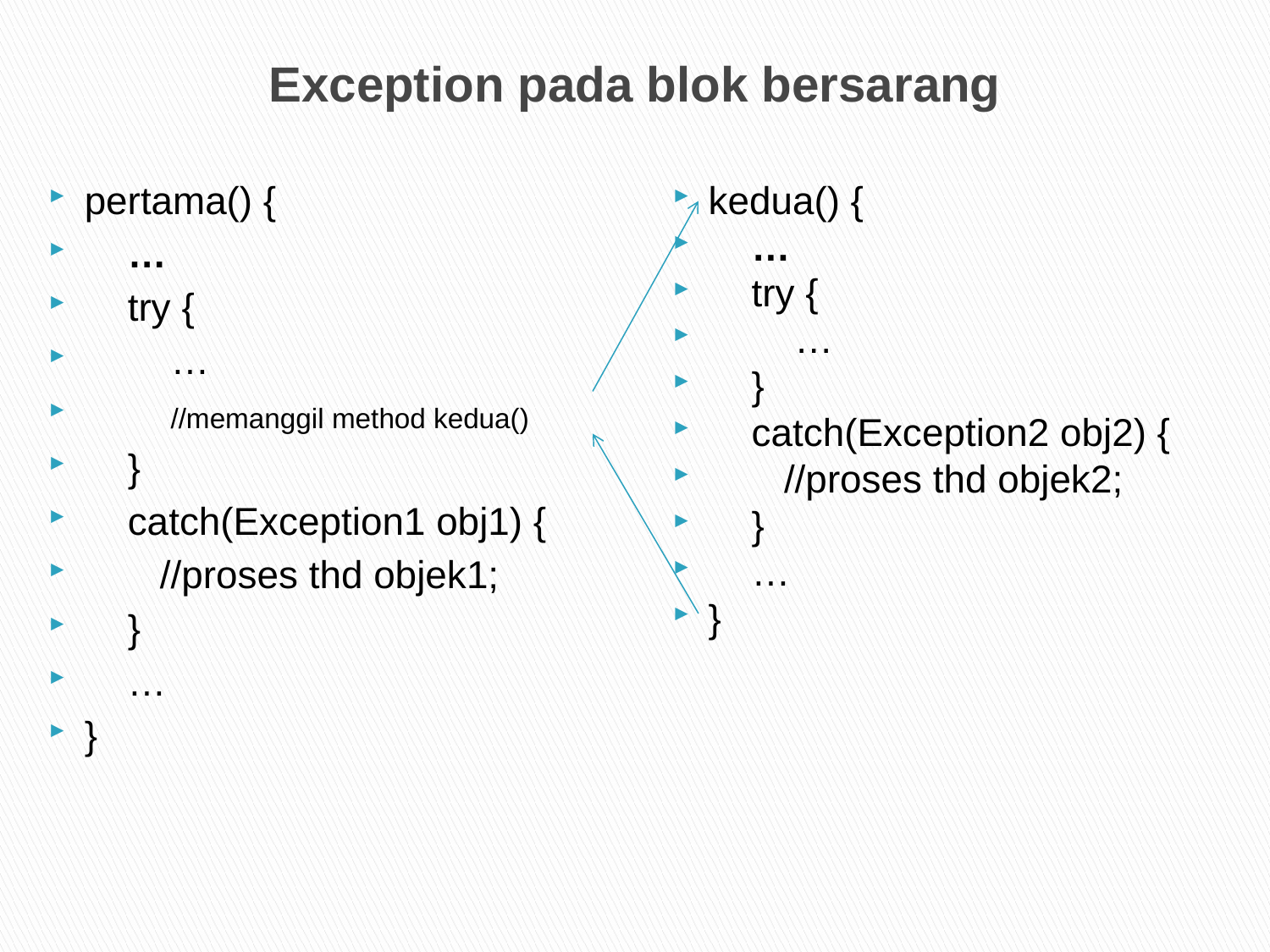

# Exception pada blok bersarang
pertama() {
    …
    try {
        …
        //memanggil method kedua()
    }
    catch(Exception1 obj1) {
       //proses thd objek1;
    }
    …
}
kedua() {
    …
    try {
        …
    }
    catch(Exception2 obj2) {
       //proses thd objek2;
    }
    …
}